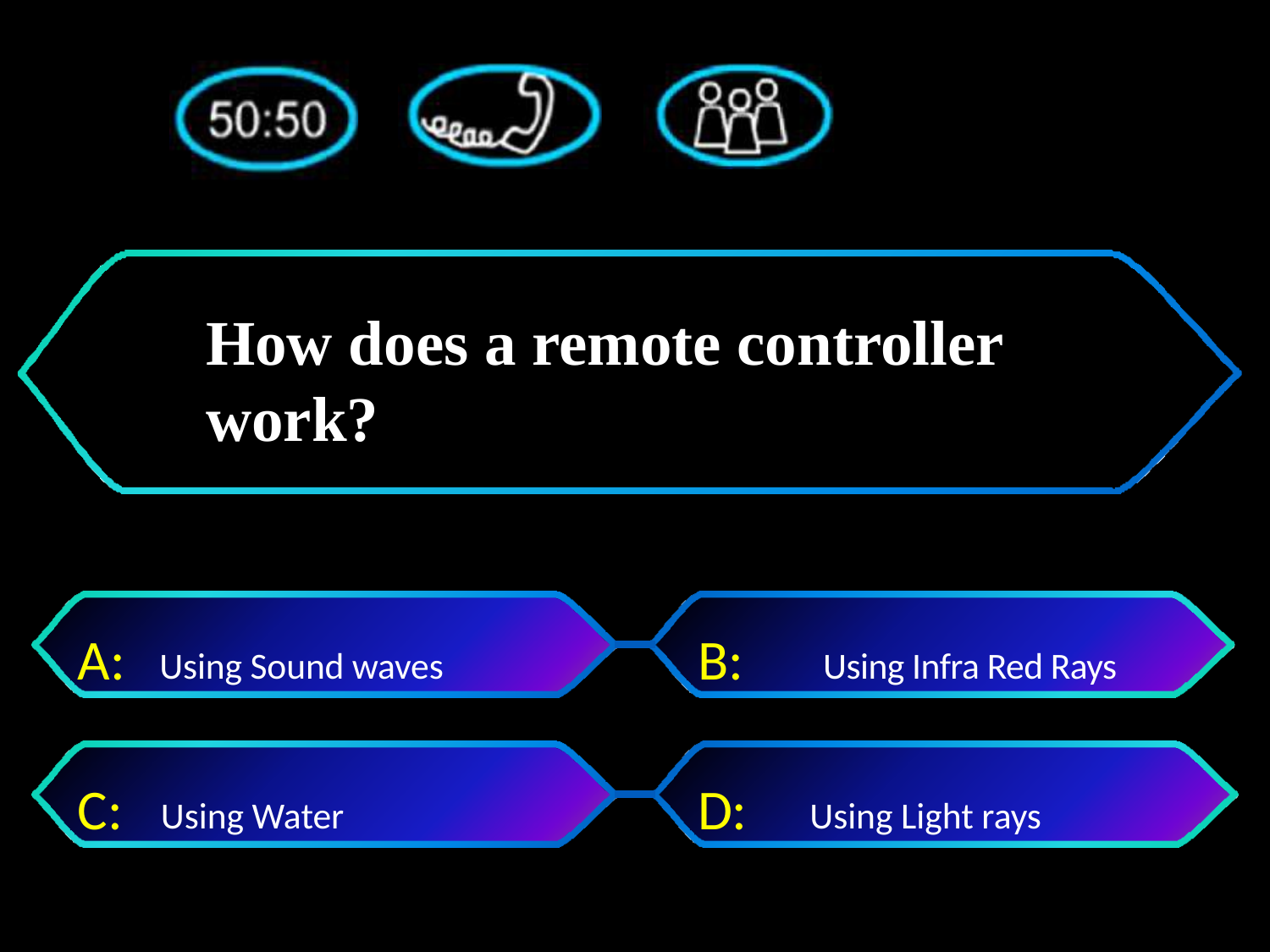

# How does a remote controller work?

A:	Using Sound waves
B:	Using Infra Red Rays

C:   Using Water
D:	 Using Light rays